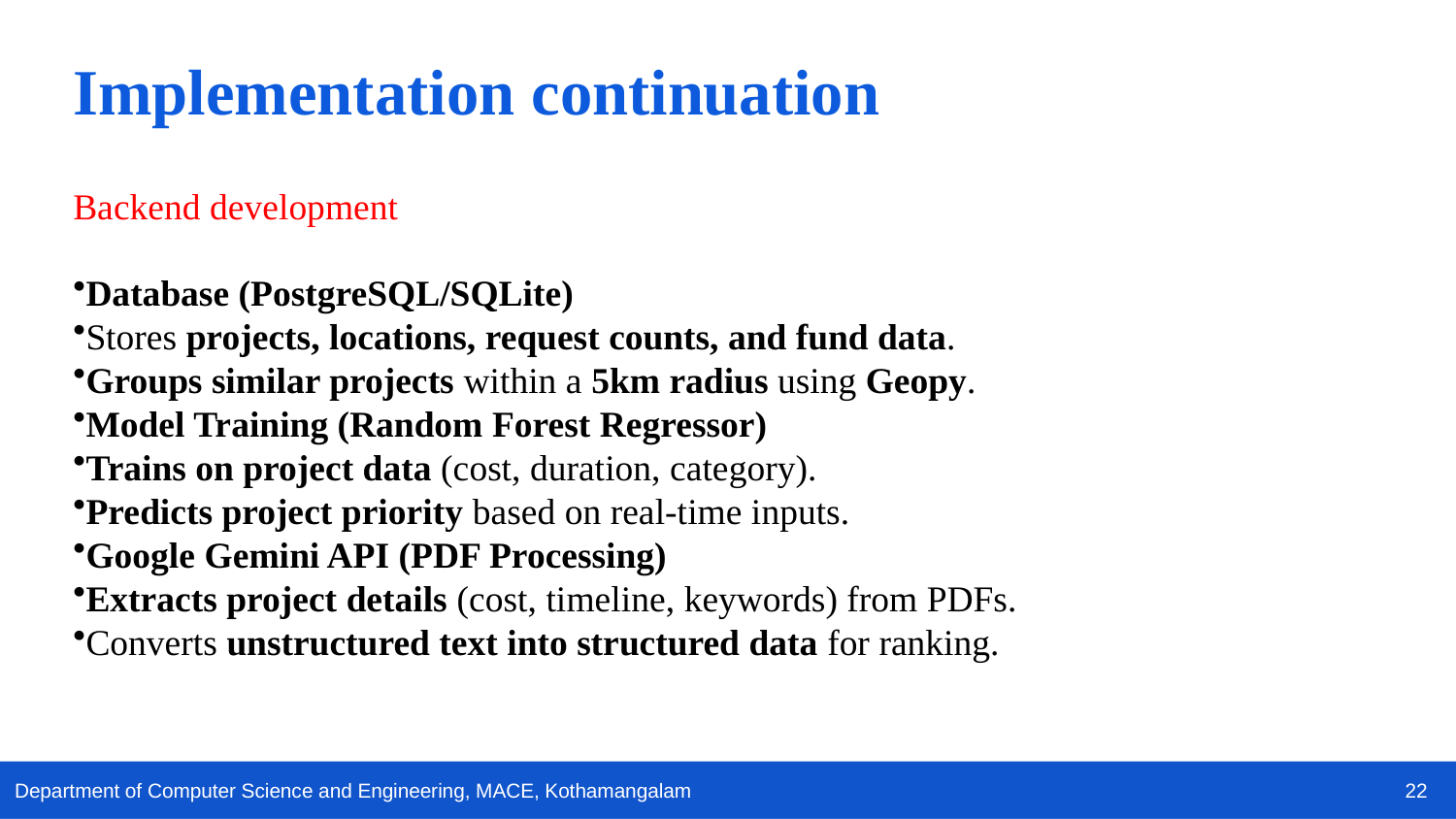

Implementation continuation

Backend development
Database (PostgreSQL/SQLite)
Stores projects, locations, request counts, and fund data.
Groups similar projects within a 5km radius using Geopy.
Model Training (Random Forest Regressor)
Trains on project data (cost, duration, category).
Predicts project priority based on real-time inputs.
Google Gemini API (PDF Processing)
Extracts project details (cost, timeline, keywords) from PDFs.
Converts unstructured text into structured data for ranking.

22